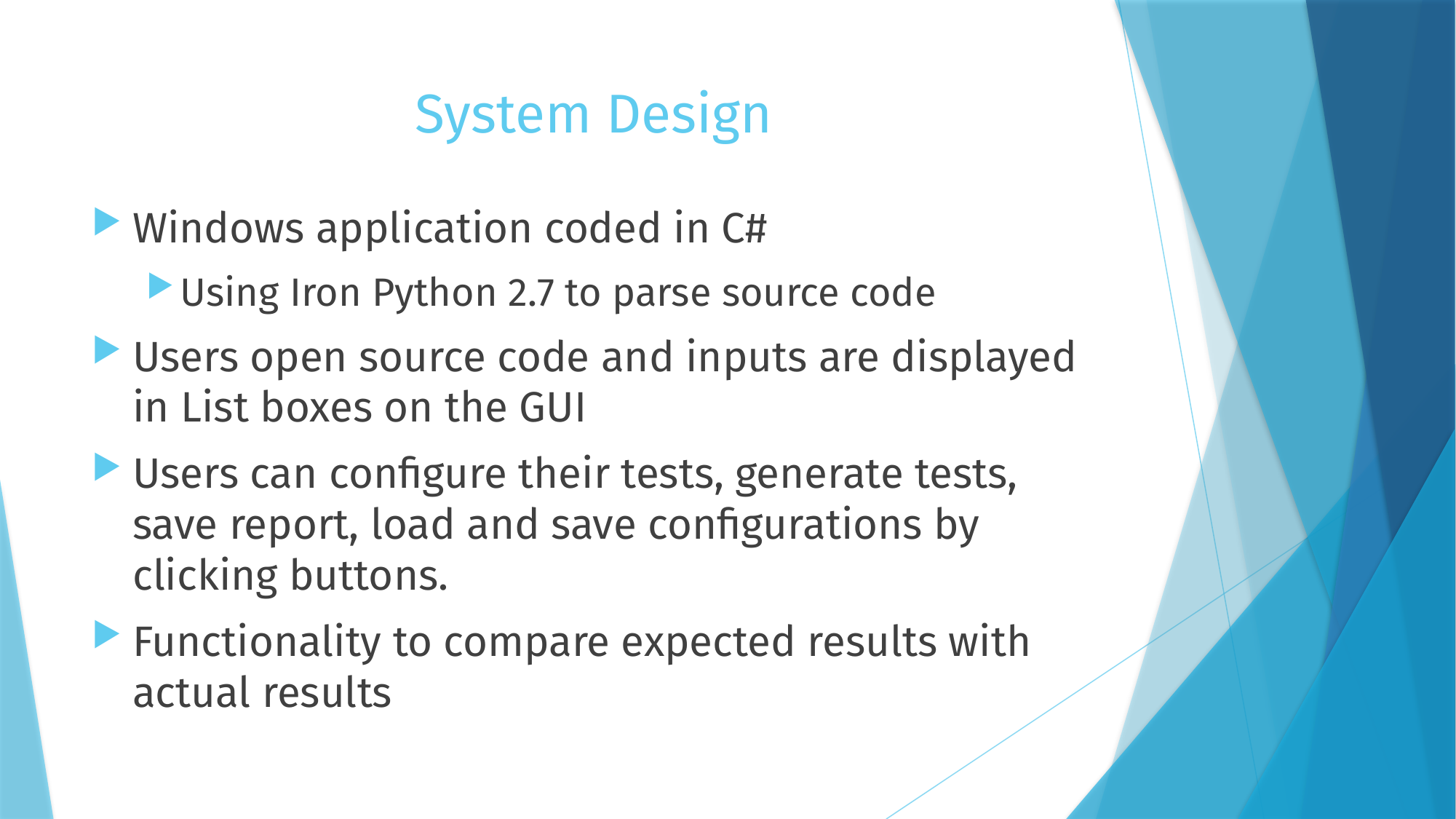

# System Design
Windows application coded in C#
Using Iron Python 2.7 to parse source code
Users open source code and inputs are displayed in List boxes on the GUI
Users can configure their tests, generate tests, save report, load and save configurations by clicking buttons.
Functionality to compare expected results with actual results